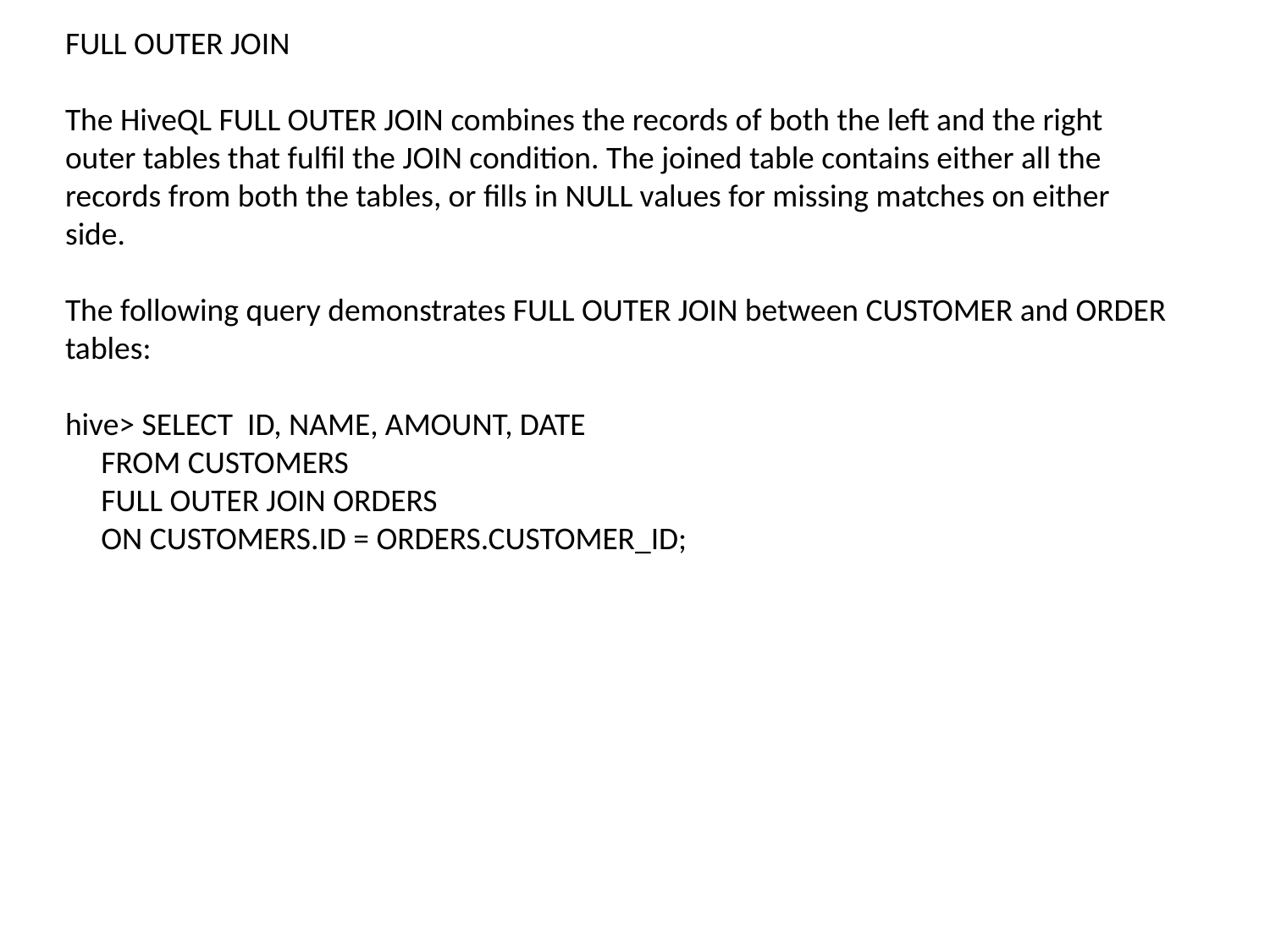

FULL OUTER JOIN
The HiveQL FULL OUTER JOIN combines the records of both the left and the right outer tables that fulfil the JOIN condition. The joined table contains either all the records from both the tables, or fills in NULL values for missing matches on either side.
The following query demonstrates FULL OUTER JOIN between CUSTOMER and ORDER tables:
hive> SELECT  ID, NAME, AMOUNT, DATE
     FROM CUSTOMERS
     FULL OUTER JOIN ORDERS
     ON CUSTOMERS.ID = ORDERS.CUSTOMER_ID;